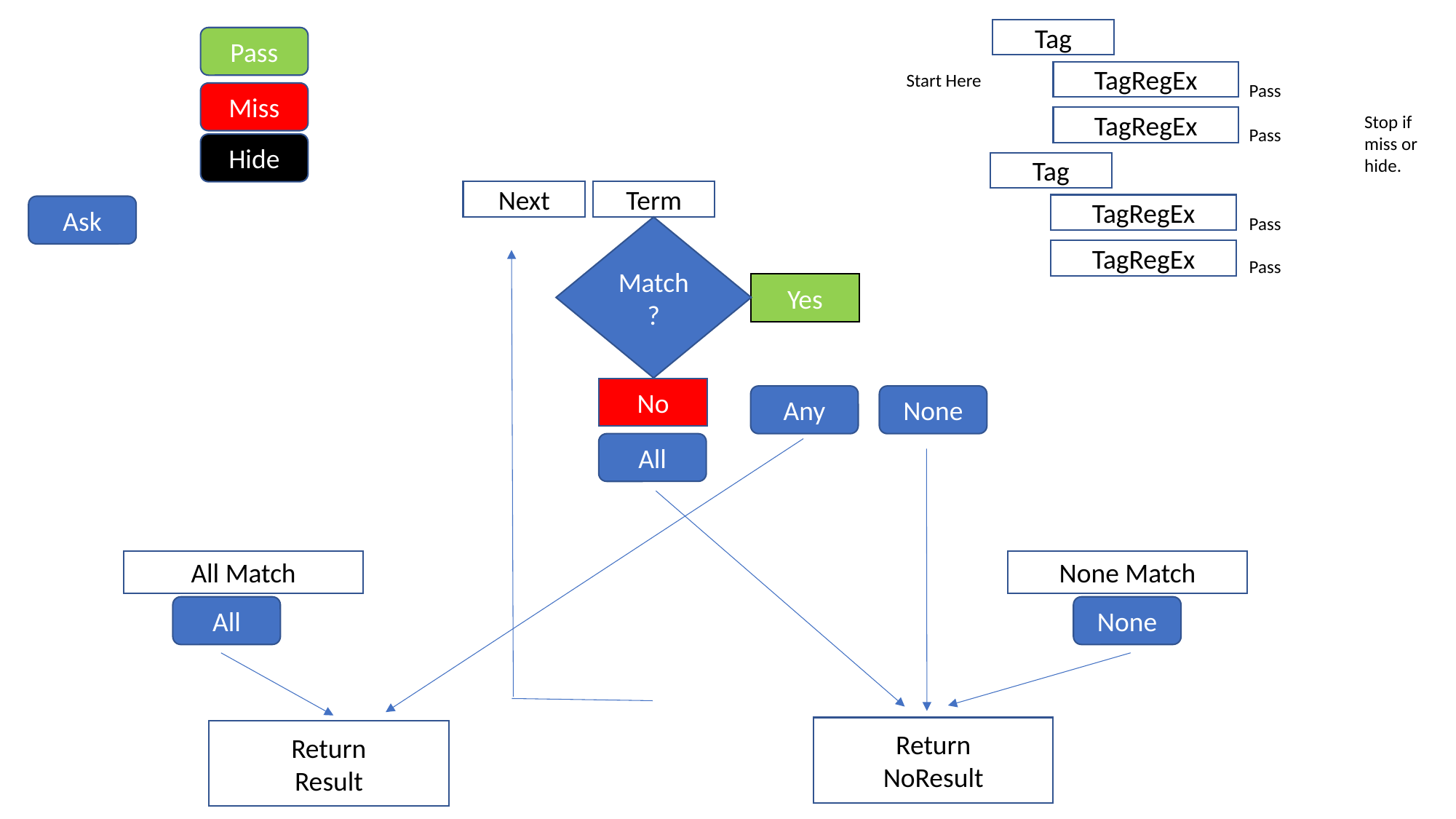

Tag
Pass
TagRegEx
Start Here
Pass
Miss
Stop if miss or hide.
TagRegEx
Pass
Hide
Tag
Next
Term
TagRegEx
Ask
Pass
Match?
TagRegEx
Pass
Yes
No
None
Any
All
All Match
None Match
None
All
Return
NoResult
Return
Result